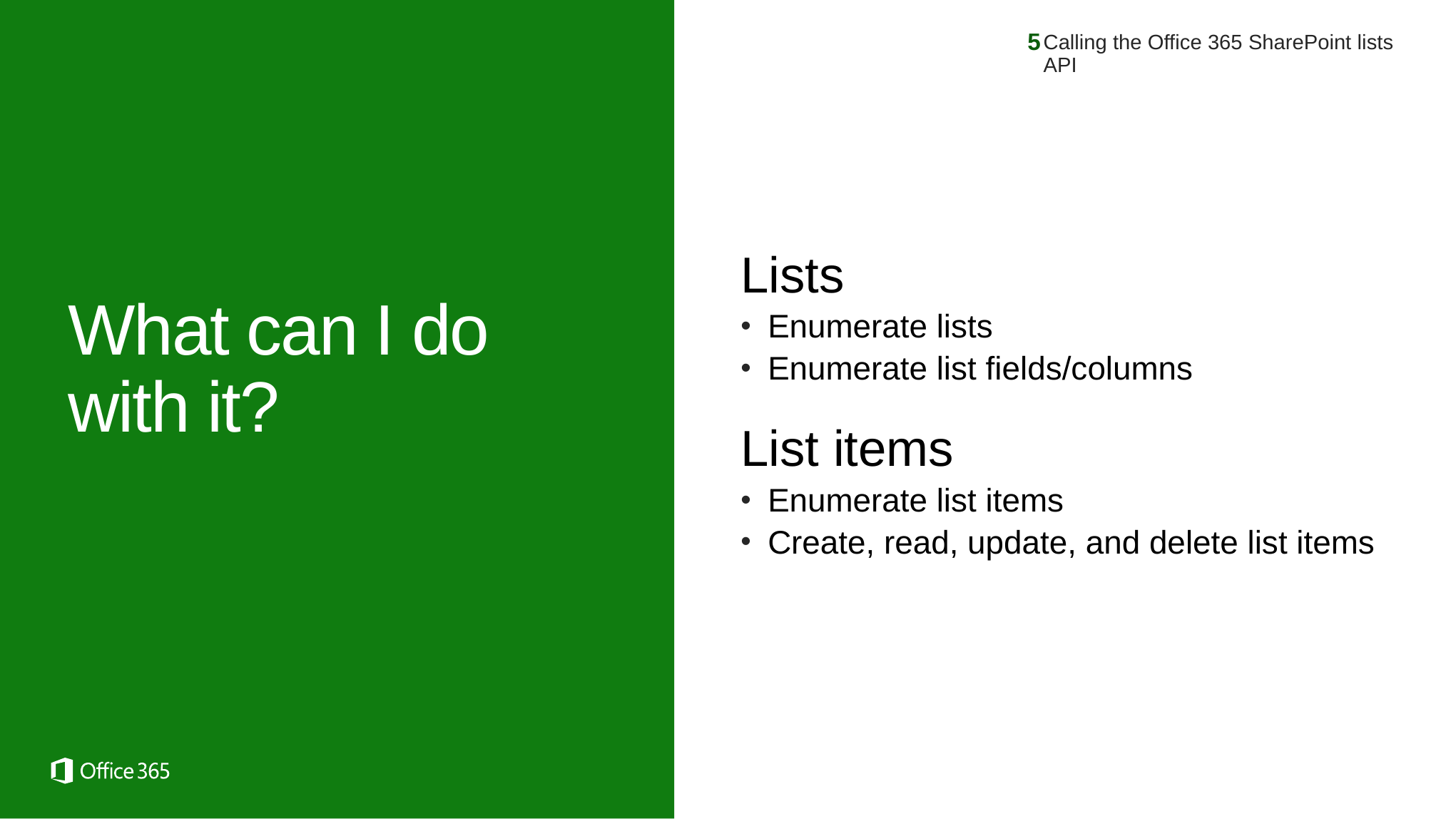

5
Calling the Office 365 SharePoint lists API
Lists
Enumerate lists
Enumerate list fields/columns
List items
Enumerate list items
Create, read, update, and delete list items
What can I do
with it?